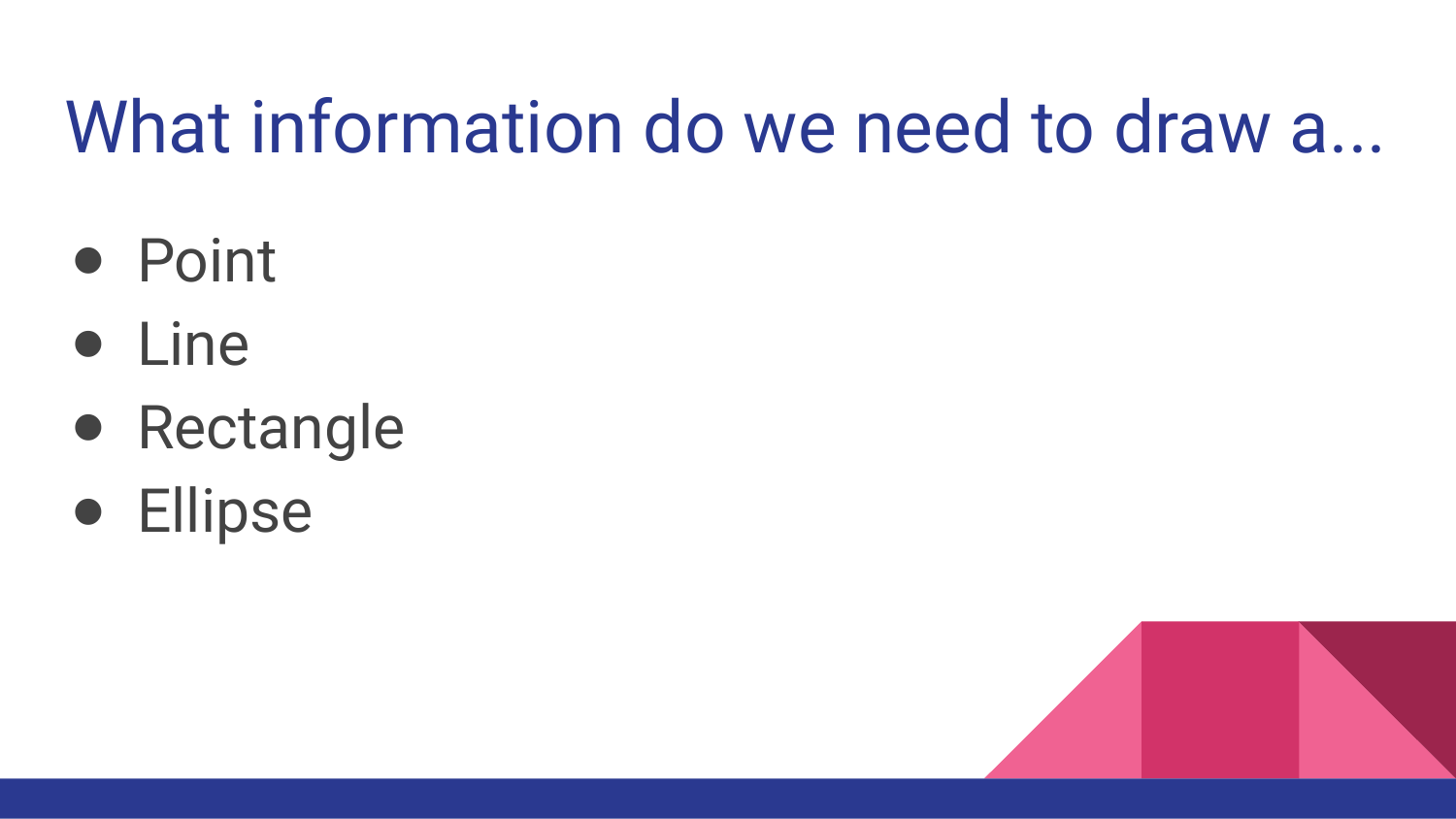

# What information do we need to draw a...
Point
Line
Rectangle
Ellipse